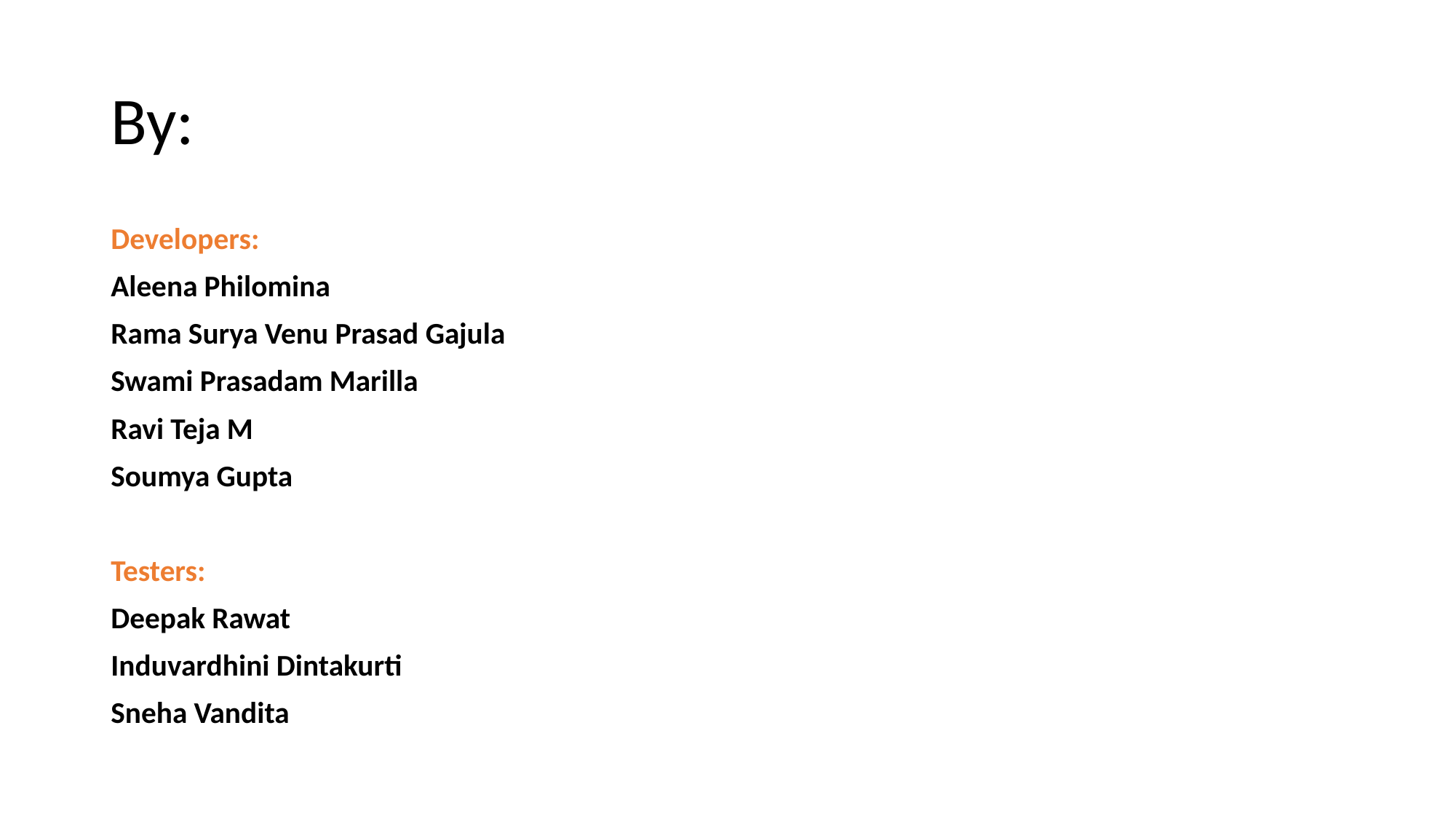

# By:
Developers:
Aleena Philomina
Rama Surya Venu Prasad Gajula
Swami Prasadam Marilla
Ravi Teja M
Soumya Gupta

Testers:
Deepak Rawat
Induvardhini Dintakurti
Sneha Vandita